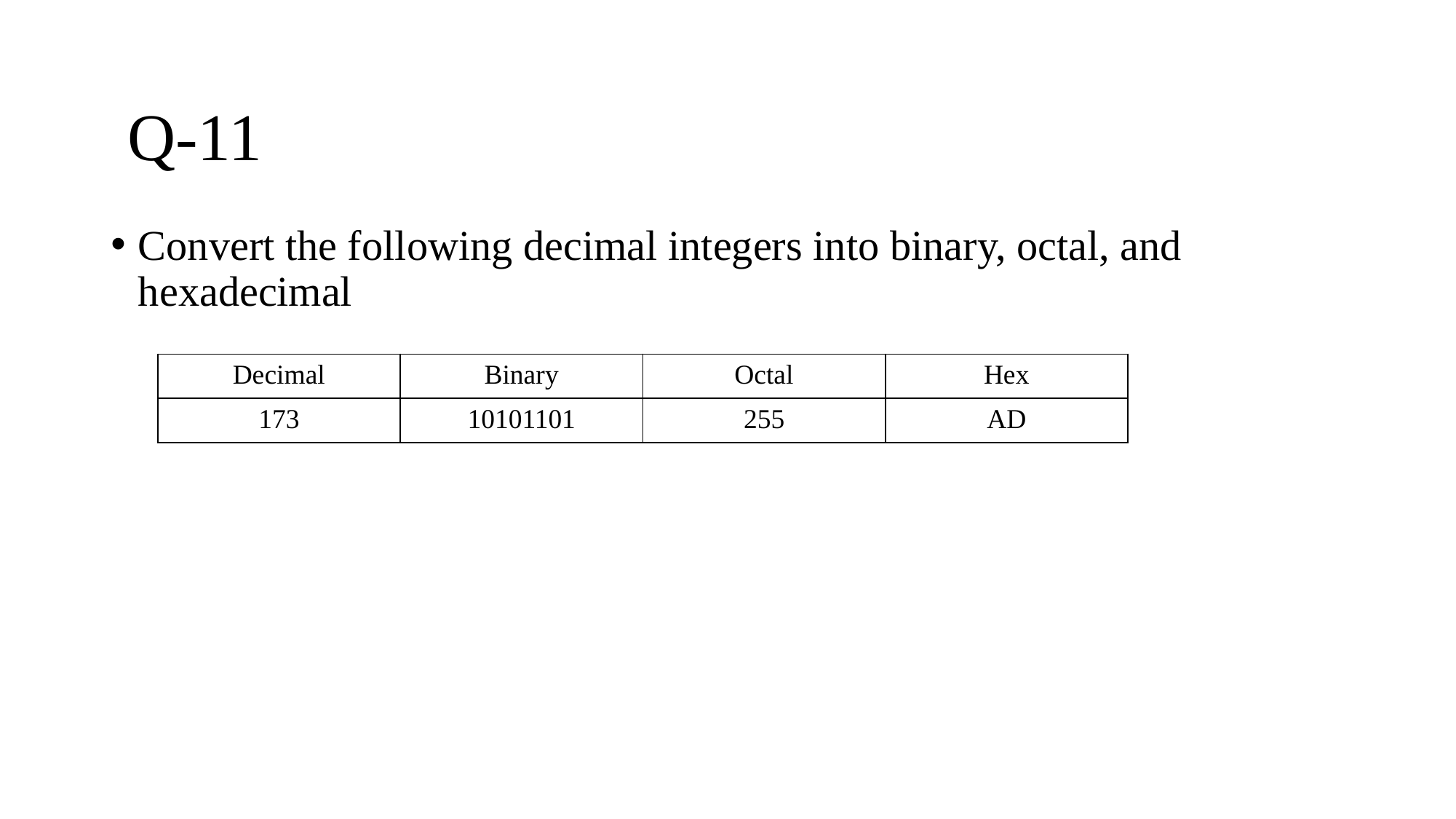

# Q-11
Convert the following decimal integers into binary, octal, and hexadecimal

| Decimal | Binary | Octal | Hex |
| --- | --- | --- | --- |
| 173 | 10101101 | 255 | AD |